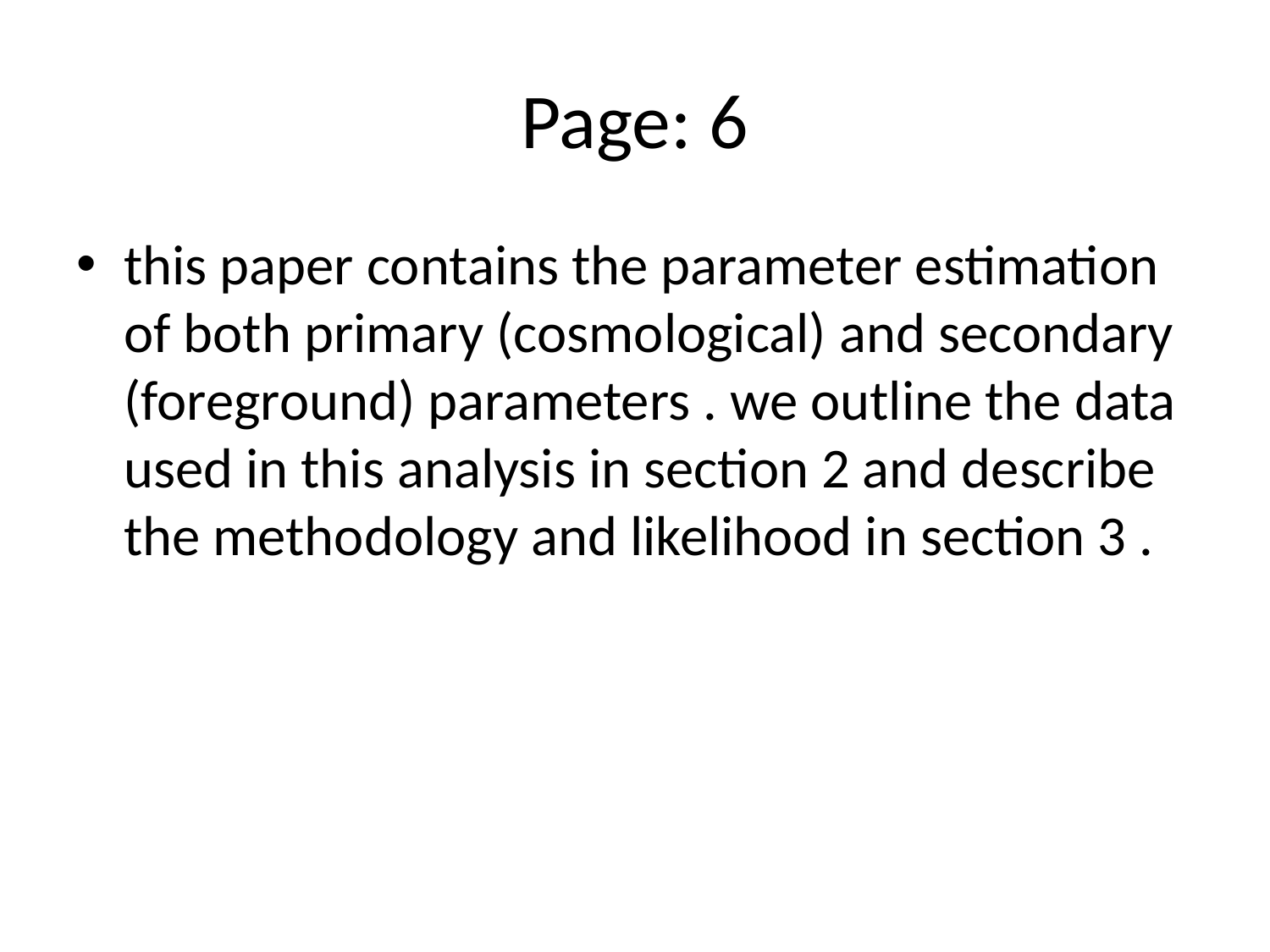

# Page: 6
this paper contains the parameter estimation of both primary (cosmological) and secondary (foreground) parameters . we outline the data used in this analysis in section 2 and describe the methodology and likelihood in section 3 .